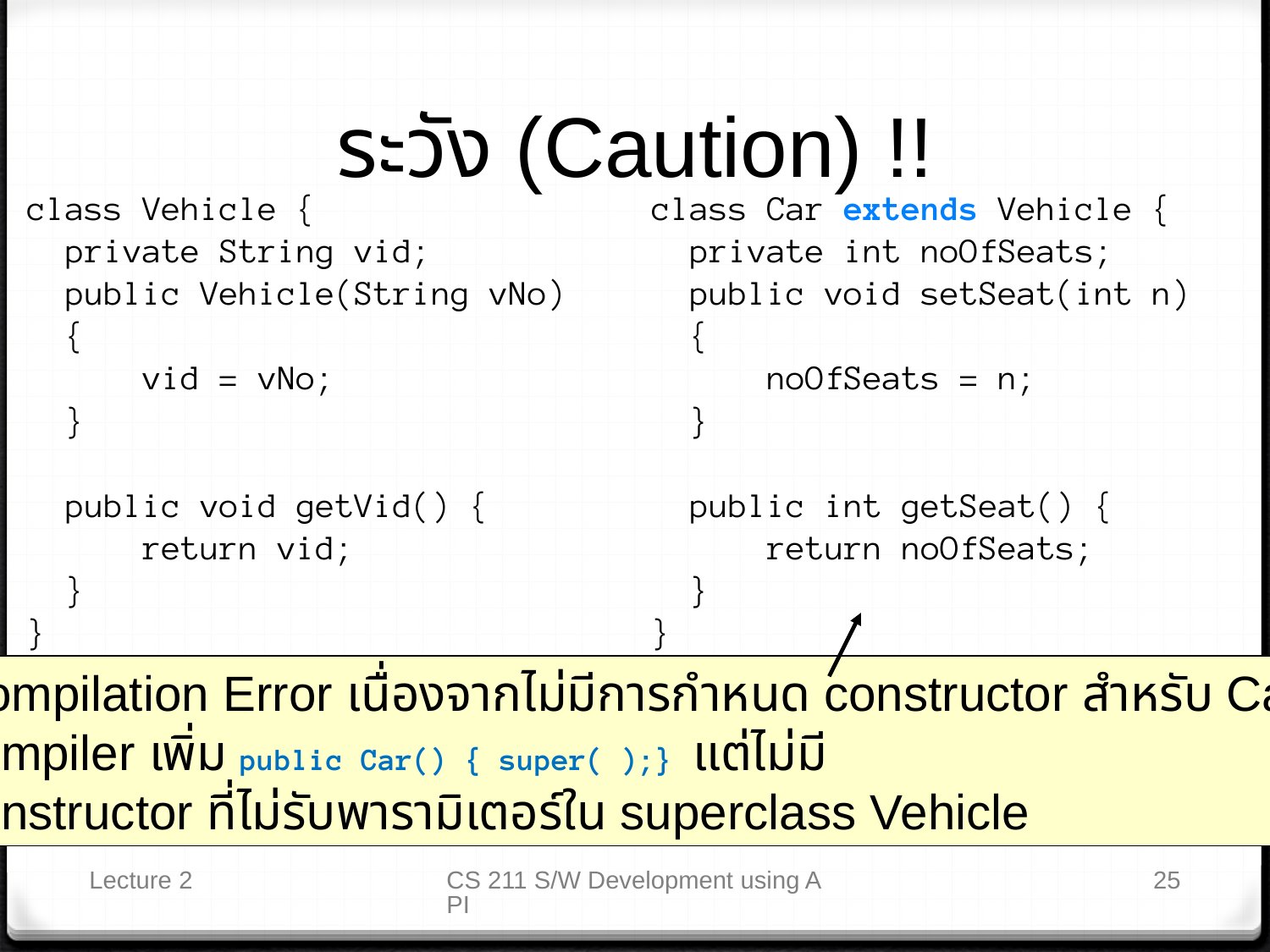

# ระวัง (Caution) !!
class Vehicle {
  private String vid;
  public Vehicle(String vNo)
  {
      vid = vNo;
  }

  public void getVid() {
      return vid;
  }
}

class Car extends Vehicle {
  private int noOfSeats;
  public void setSeat(int n)
  {
      noOfSeats = n;
  }

  public int getSeat() {
      return noOfSeats;
  }
}

Compilation Error เนื่องจากไม่มีการกำหนด constructor สำหรับ Car( )
compiler เพิ่ม public Car() { super( );} แต่ไม่มี
constructor ที่ไม่รับพารามิเตอร์ใน superclass Vehicle
Lecture 2
CS 211 S/W Development using API
25